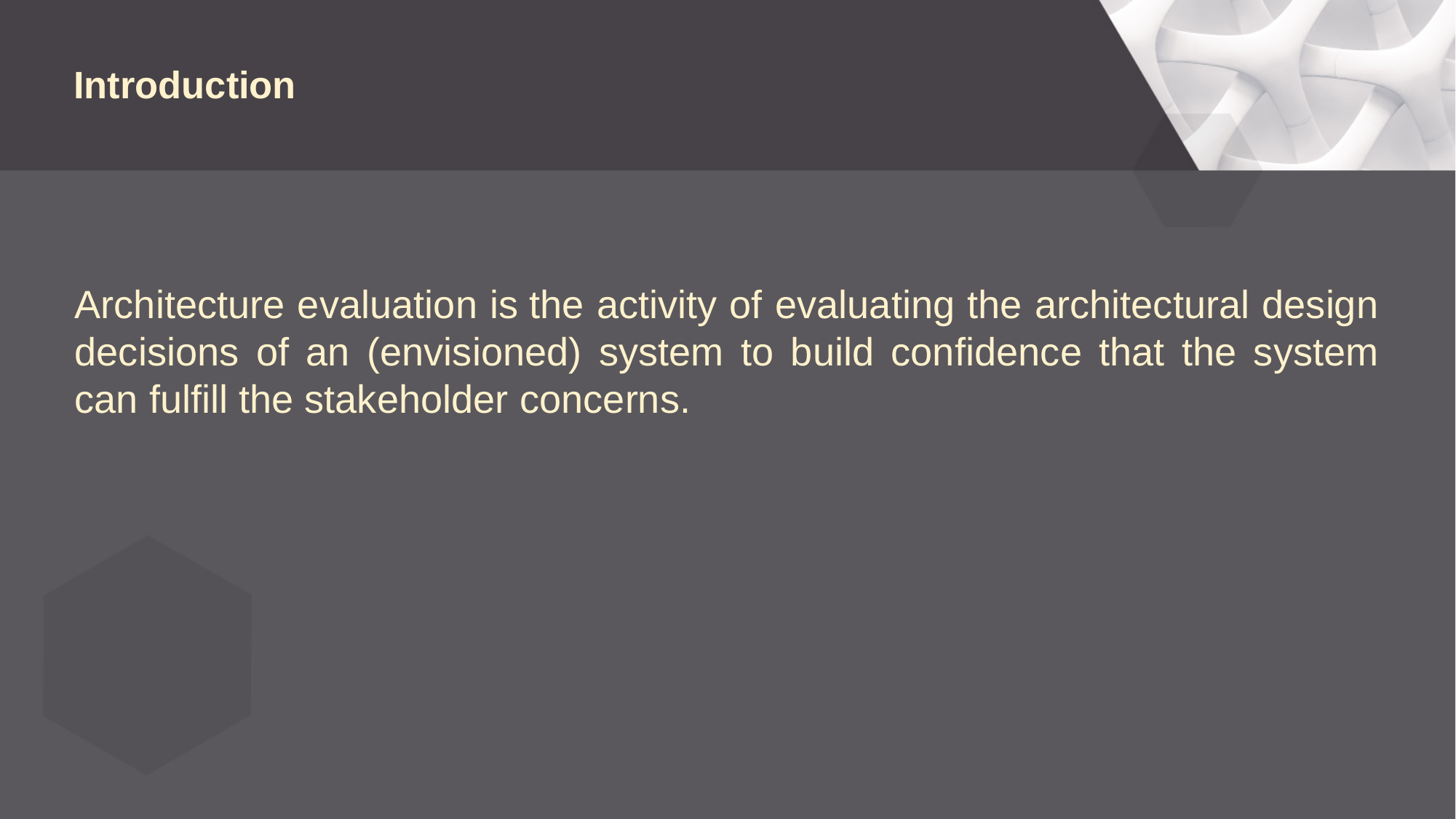

# Introduction

Architecture evaluation is the activity of evaluating the architectural design decisions of an (envisioned) system to build confidence that the system can fulfill the stakeholder concerns.